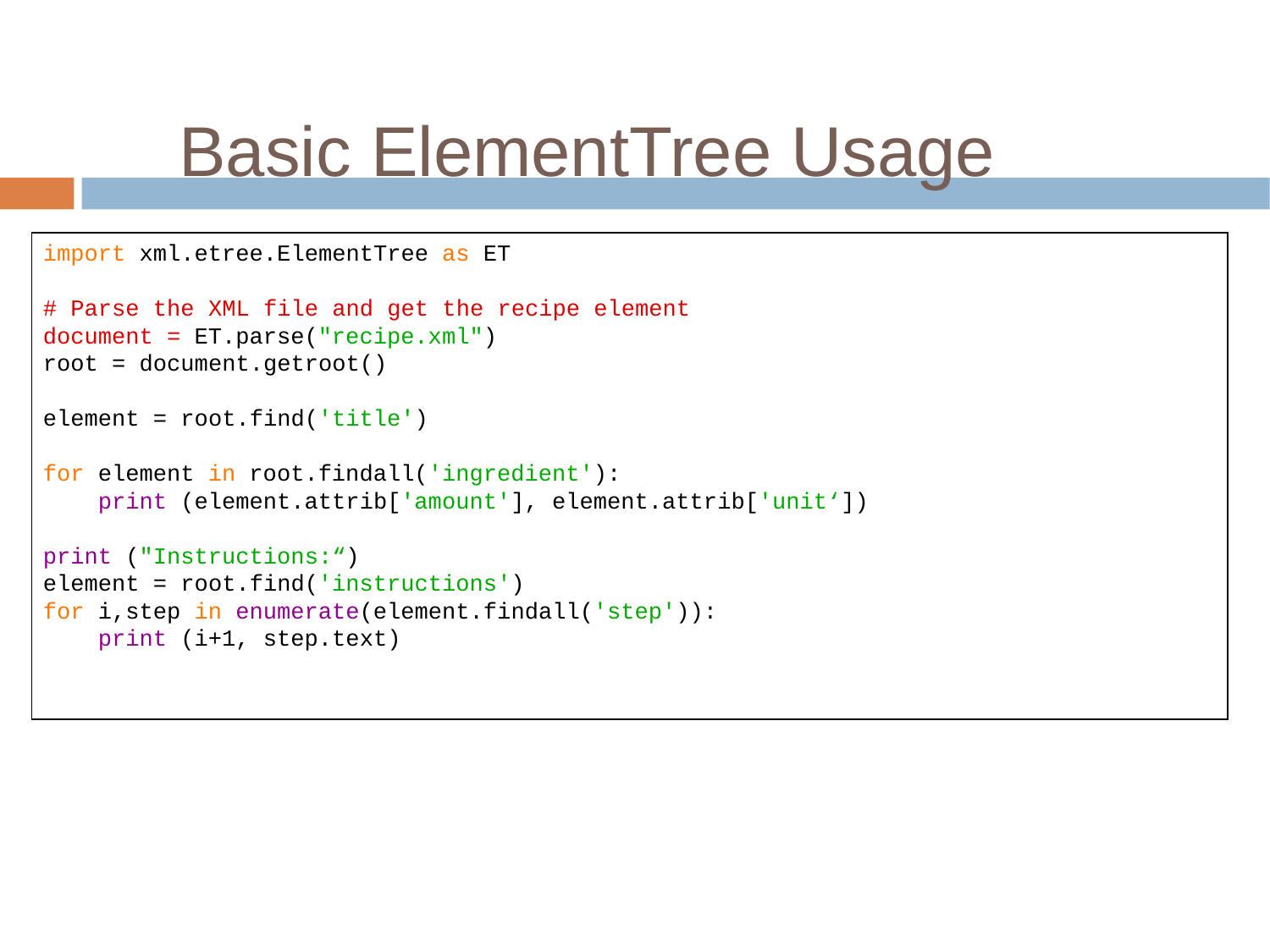

Basic ElementTree Usage
import xml.etree.ElementTree as ET

# Parse the XML file and get the recipe element
document = ET.parse("recipe.xml")
root = document.getroot()

element = root.find('title')

for element in root.findall('ingredient'):
    print (element.attrib['amount'], element.attrib['unit‘])

print ("Instructions:“)
element = root.find('instructions')
for i,step in enumerate(element.findall('step')):
    print (i+1, step.text)